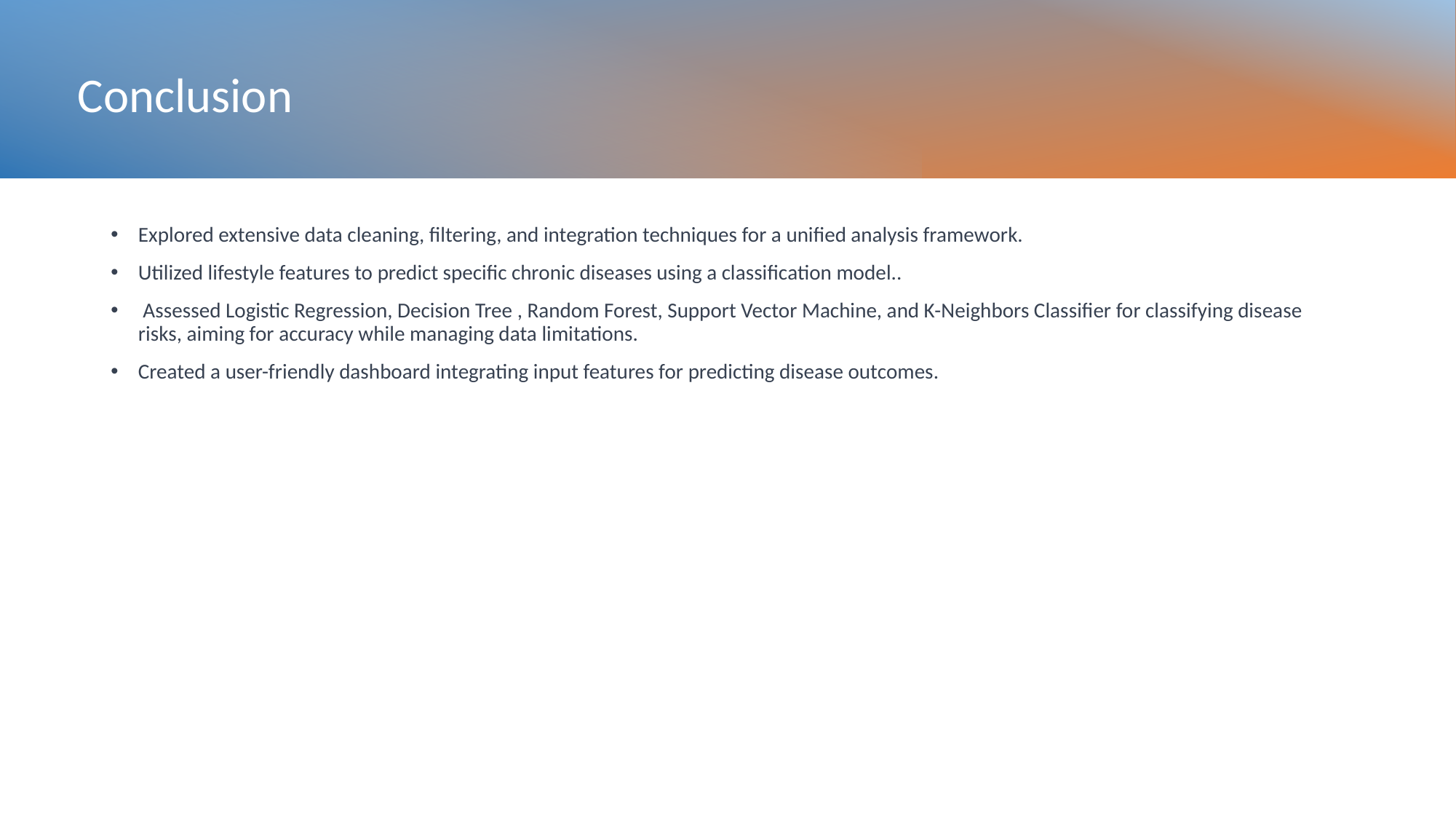

# Conclusion
Explored extensive data cleaning, filtering, and integration techniques for a unified analysis framework.
Utilized lifestyle features to predict specific chronic diseases using a classification model..
 Assessed Logistic Regression, Decision Tree , Random Forest, Support Vector Machine, and K-Neighbors Classifier for classifying disease risks, aiming for accuracy while managing data limitations.
Created a user-friendly dashboard integrating input features for predicting disease outcomes.